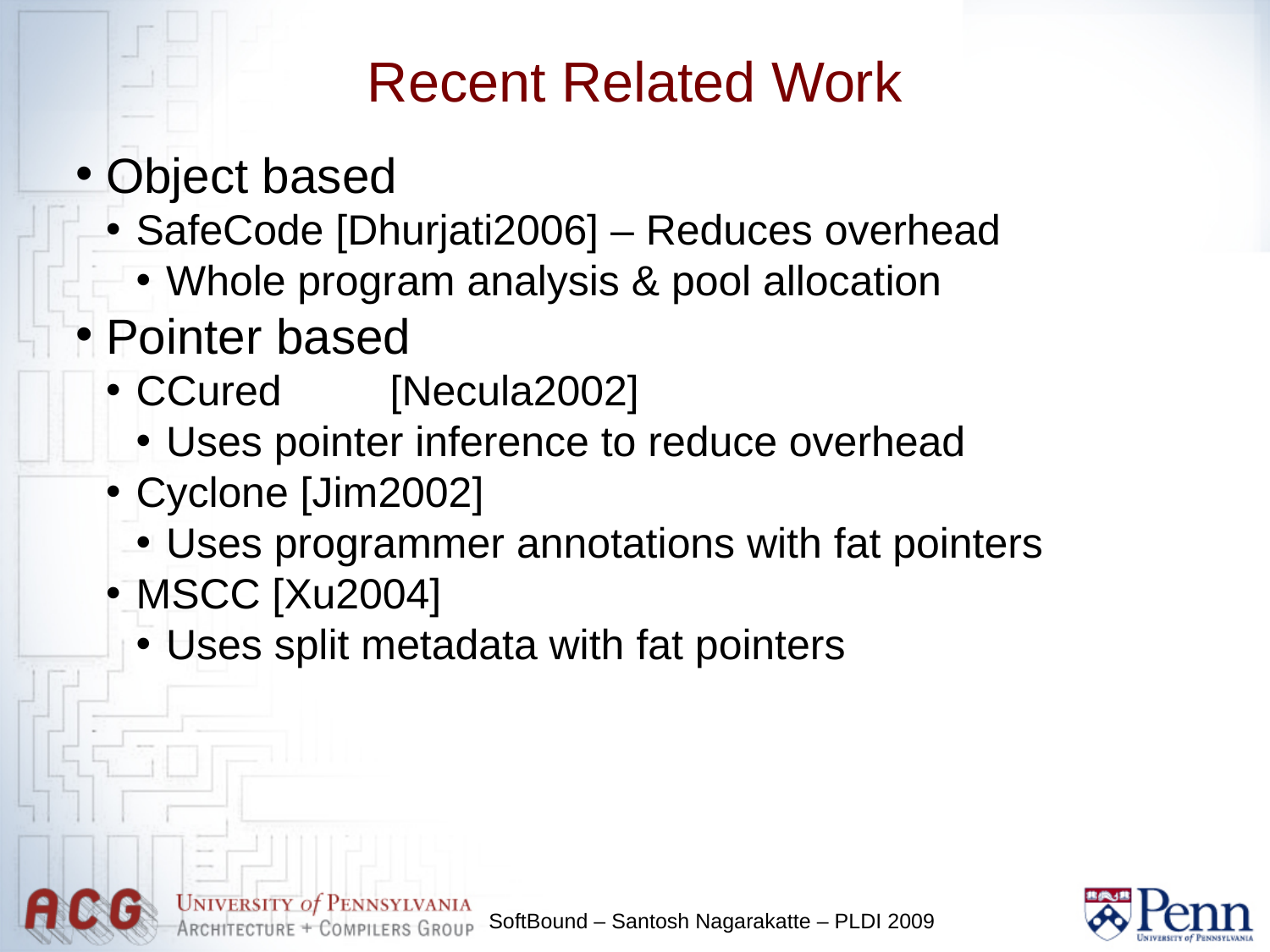

Recent Related Work
Object based
SafeCode [Dhurjati2006] – Reduces overhead
Whole program analysis & pool allocation
Pointer based
CCured	[Necula2002]
Uses pointer inference to reduce overhead
Cyclone [Jim2002]
Uses programmer annotations with fat pointers
MSCC [Xu2004]
Uses split metadata with fat pointers
SoftBound – Santosh Nagarakatte – PLDI 2009